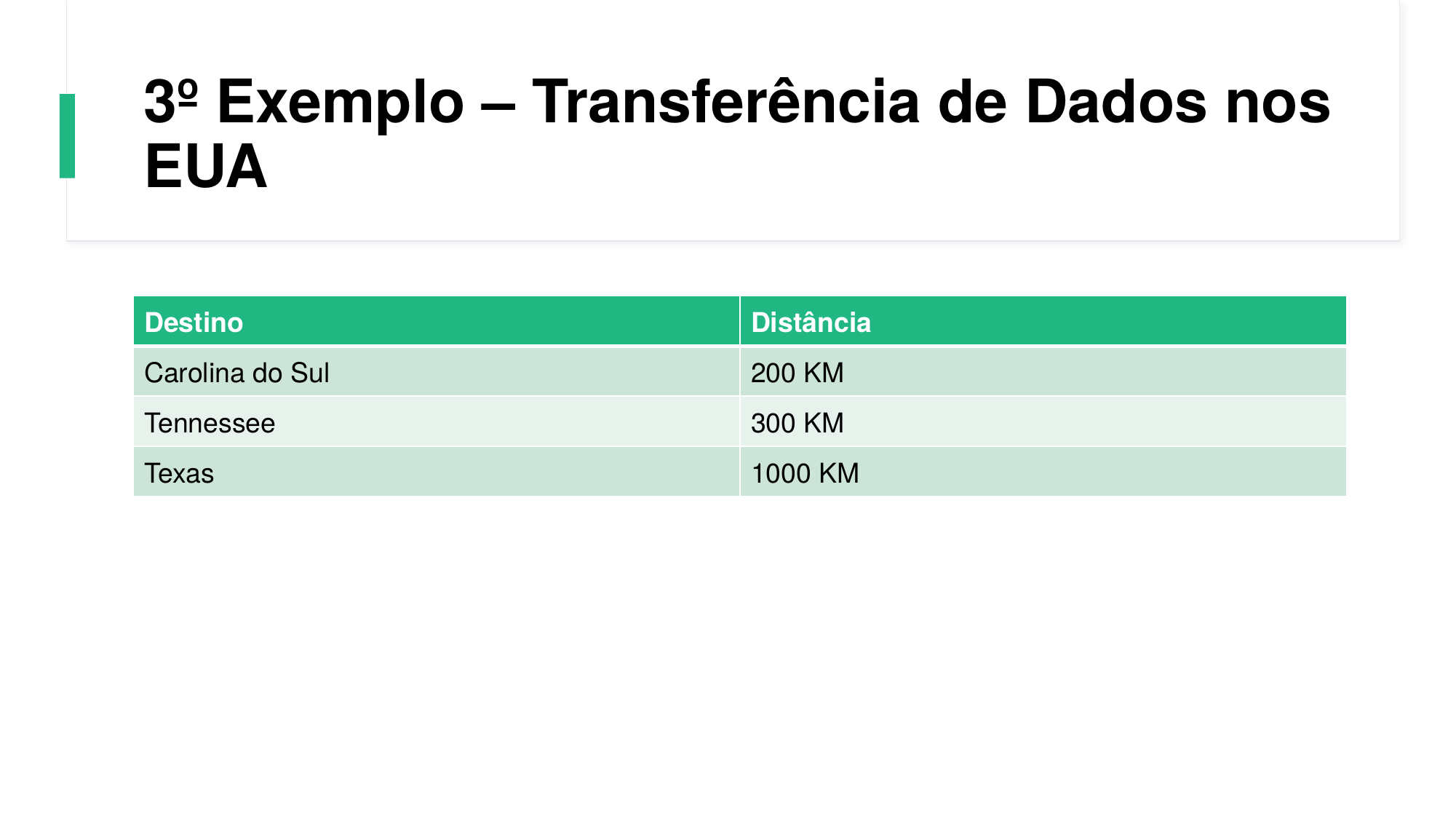

# 3º Exemplo – Transferência de Dados nos EUA
| Destino | Distância |
| --- | --- |
| Carolina do Sul | 200 KM |
| Tennessee | 300 KM |
| Texas | 1000 KM |